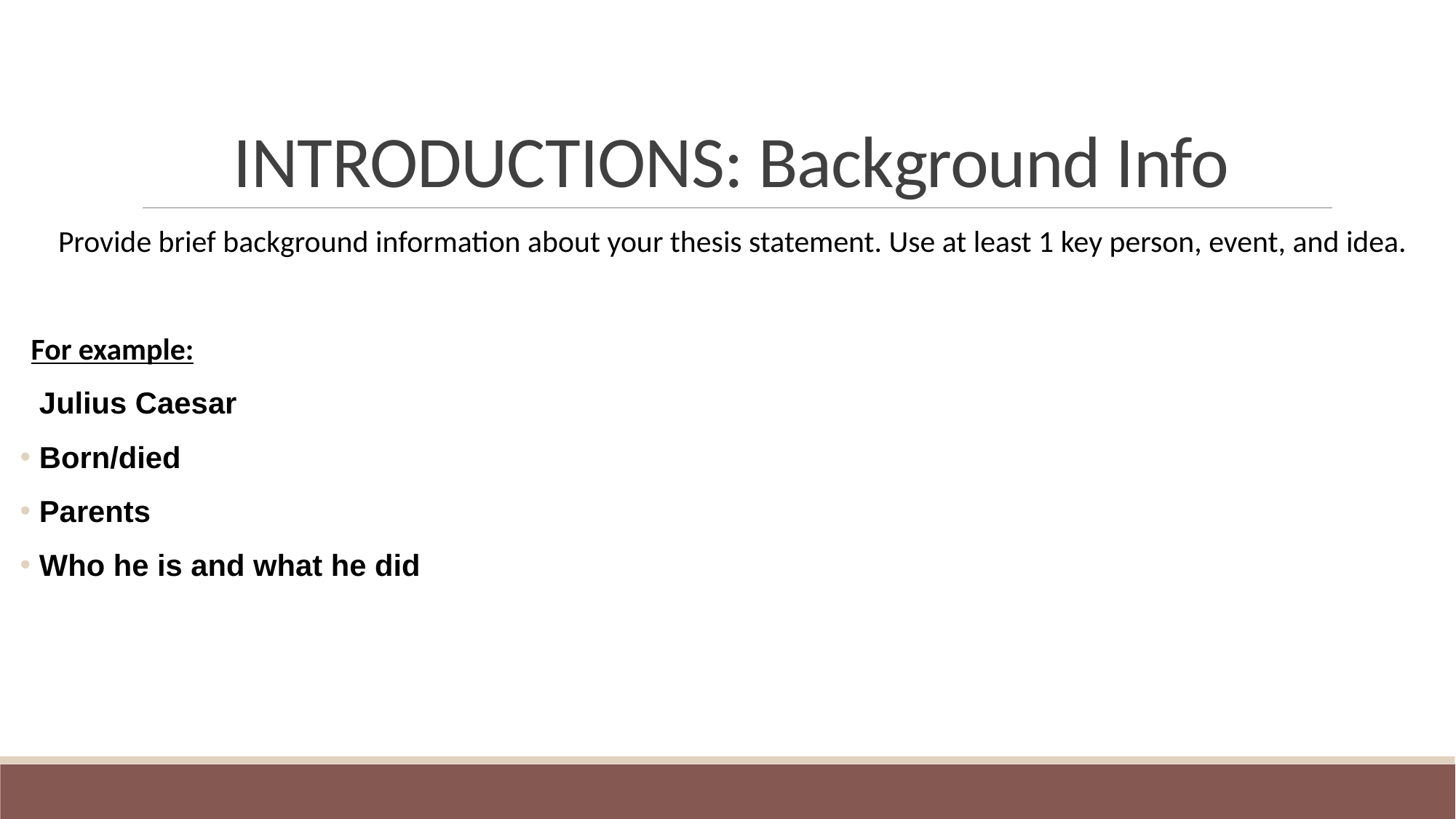

# INTRODUCTIONS: Background Info
Provide brief background information about your thesis statement. Use at least 1 key person, event, and idea.

For example:
 Julius Caesar
 Born/died
 Parents
 Who he is and what he did